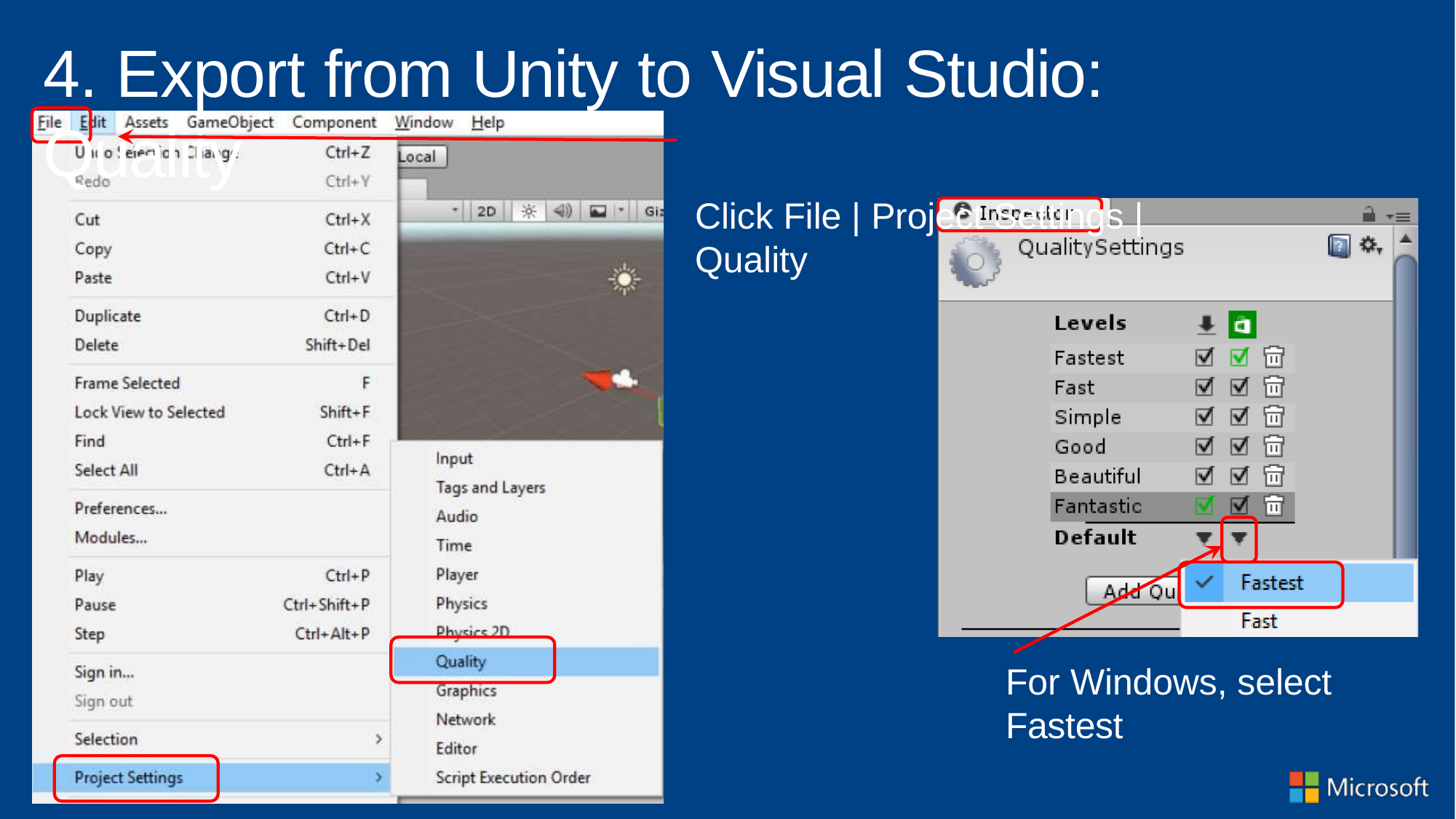

# 4. Export from Unity to Visual Studio: Quality
Click File | Project Settings | Quality

For Windows, select Fastest